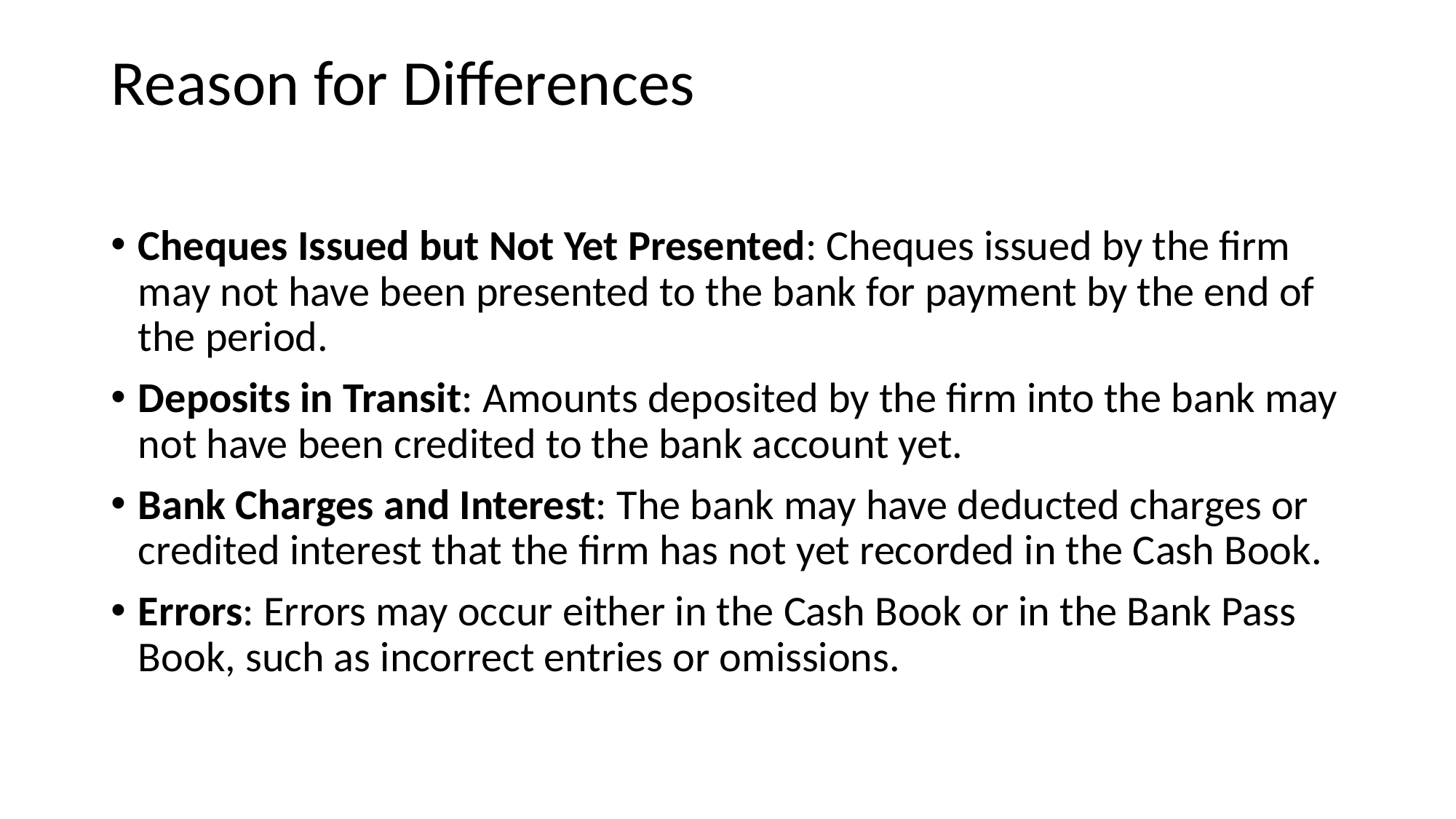

# Reason for Differences
Cheques Issued but Not Yet Presented: Cheques issued by the firm may not have been presented to the bank for payment by the end of the period.
Deposits in Transit: Amounts deposited by the firm into the bank may not have been credited to the bank account yet.
Bank Charges and Interest: The bank may have deducted charges or credited interest that the firm has not yet recorded in the Cash Book.
Errors: Errors may occur either in the Cash Book or in the Bank Pass Book, such as incorrect entries or omissions.